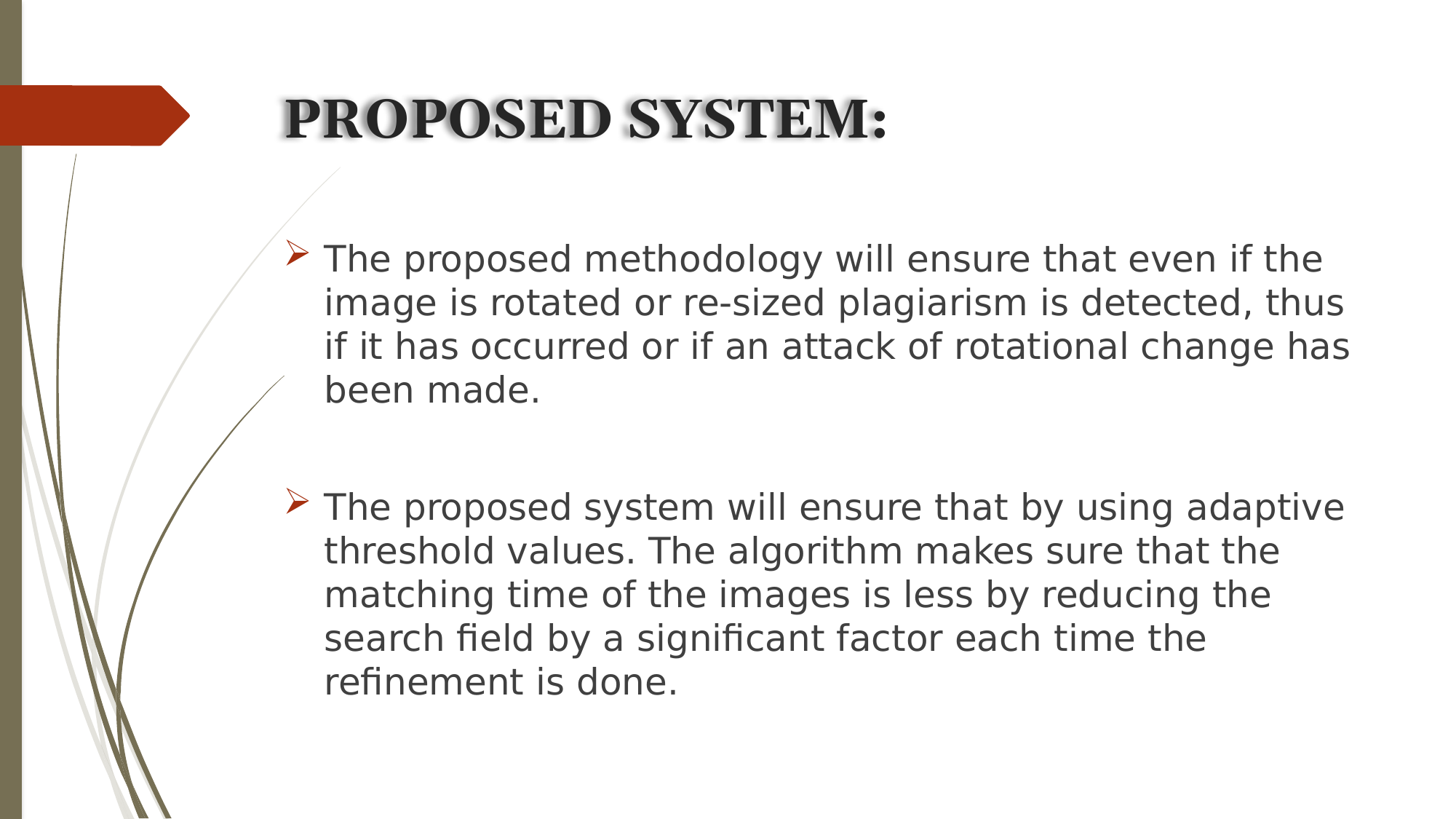

# PROPOSED SYSTEM:
The proposed methodology will ensure that even if the image is rotated or re-sized plagiarism is detected, thus if it has occurred or if an attack of rotational change has been made.

The proposed system will ensure that by using adaptive threshold values. The algorithm makes sure that the matching time of the images is less by reducing the search field by a significant factor each time the refinement is done.